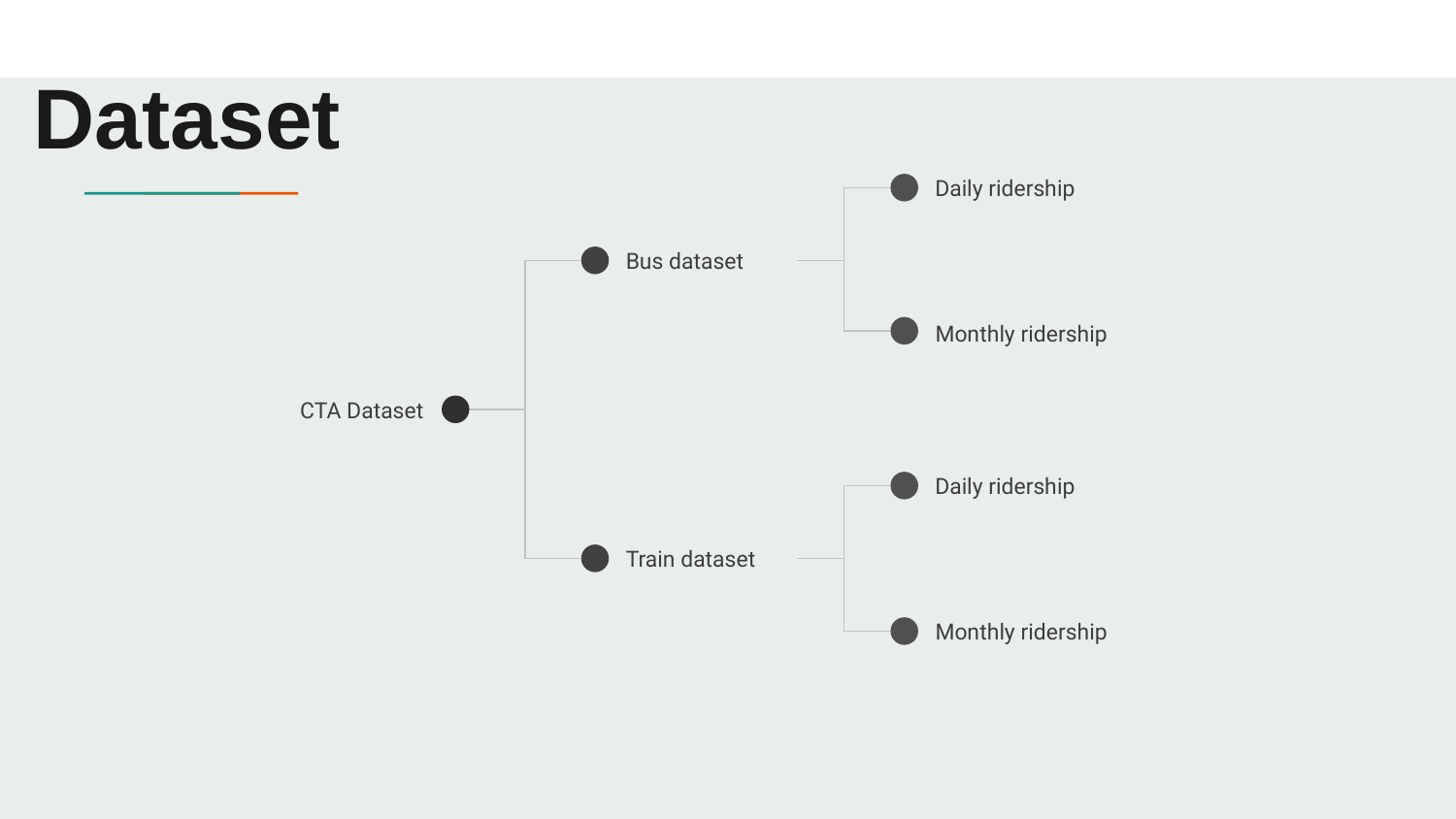

# Dataset
Daily ridership

Bus dataset

Monthly ridership

CTA Dataset

Daily ridership

Train dataset

Monthly ridership